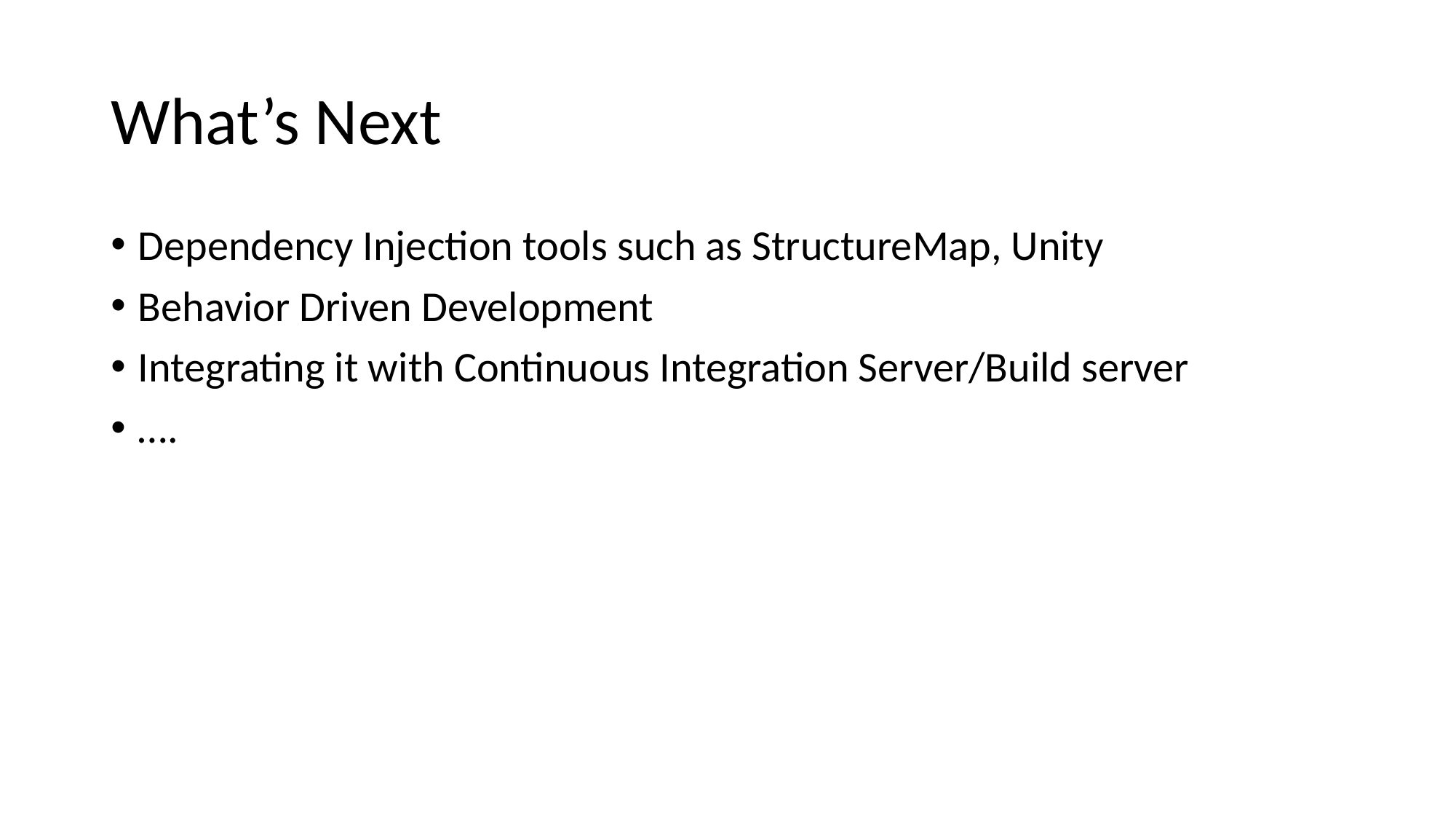

# What’s Next
Dependency Injection tools such as StructureMap, Unity
Behavior Driven Development
Integrating it with Continuous Integration Server/Build server
….